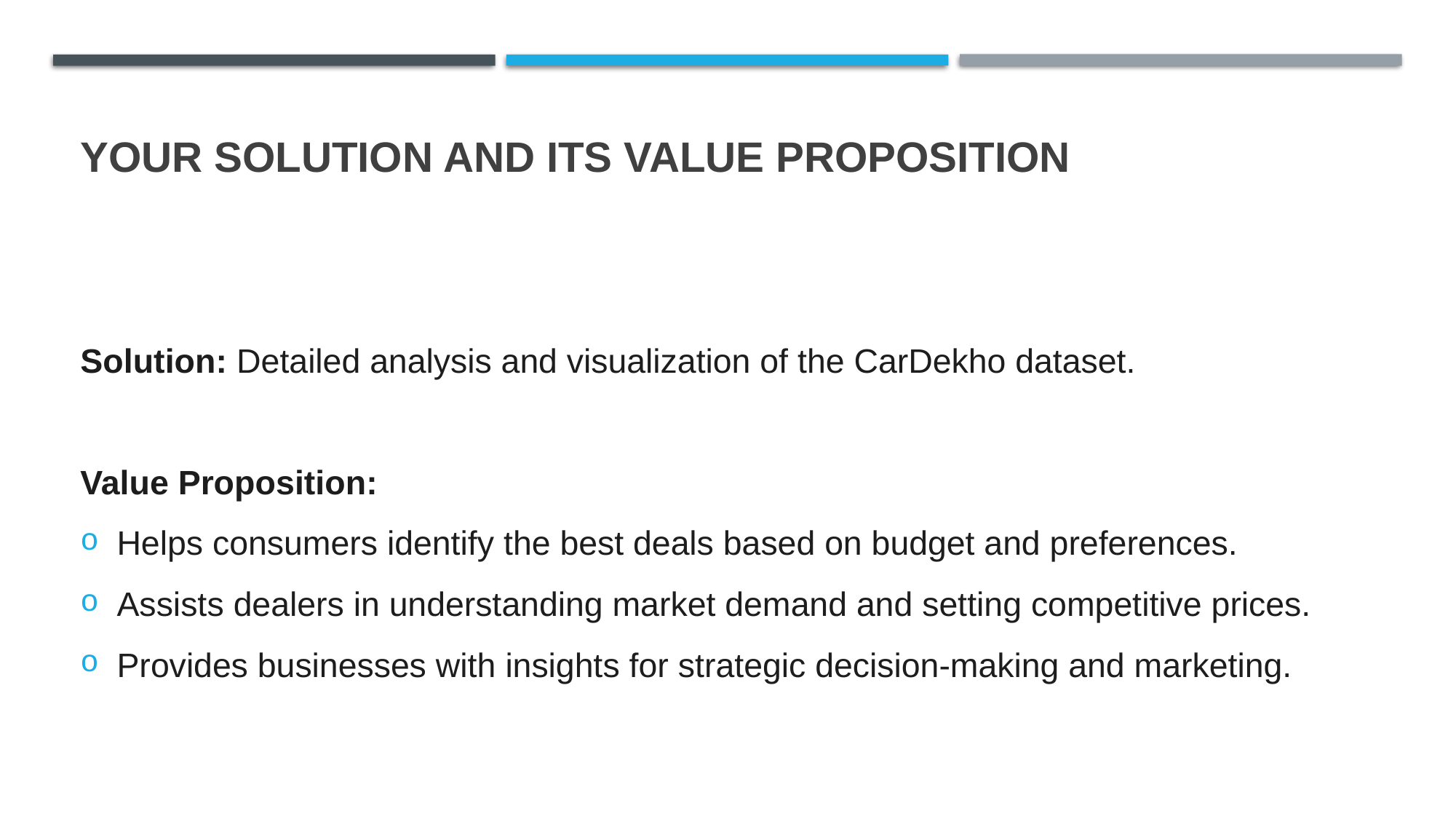

# YOUR SOLUTION AND ITS VALUE PROPOSITION
Solution: Detailed analysis and visualization of the CarDekho dataset.

Value Proposition:
	Helps consumers identify the best deals based on budget and preferences.
	Assists dealers in understanding market demand and setting competitive prices.
	Provides businesses with insights for strategic decision-making and marketing.